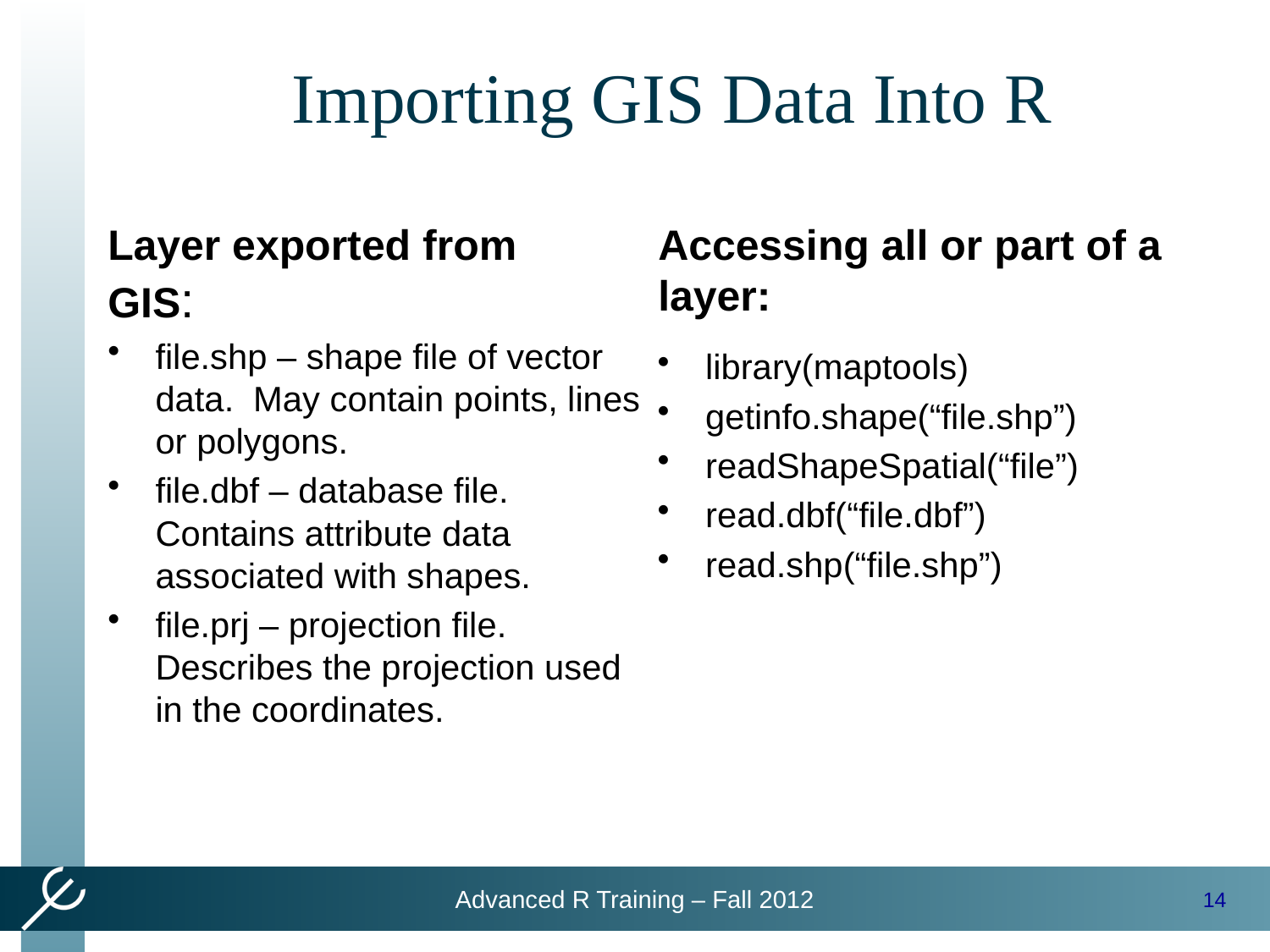

# Importing GIS Data Into R
Layer exported from GIS:
Accessing all or part of a layer:

file.shp – shape file of vector data.  May contain points, lines or polygons.
file.dbf – database file.  Contains attribute data associated with shapes.
file.prj – projection file.  Describes the projection used in the coordinates.
library(maptools)
getinfo.shape(“file.shp”)
readShapeSpatial(“file”)
read.dbf(“file.dbf”)
read.shp(“file.shp”)